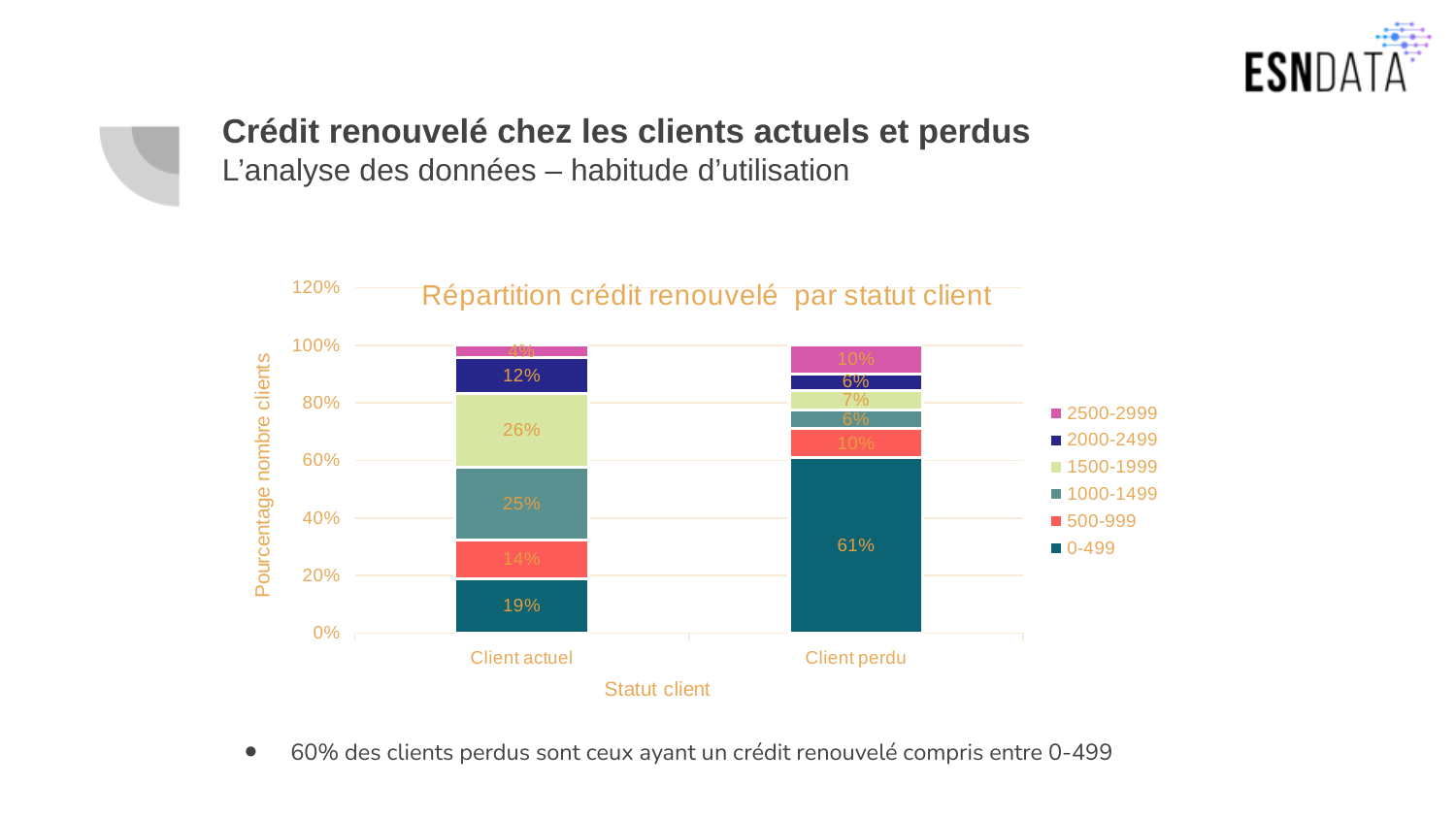

# Crédit renouvelé chez les clients actuels et perdus L’analyse des données – habitude d’utilisation

### Chart: Répartition crédit renouvelé  par statut client

| Category | 0-499 | 500-999 | 1000-1499 | 1500-1999 | 2000-2499 | 2500-2999 |
|---|---|---|---|---|---|---|
| Client actuel | 0.188081498056766 | 0.13579083735720174 | 0.2534448239312213 | 0.2559180308562007 | 0.12342480273230479 | 0.0433400070663055 |
| Client perdu | 0.6100244498777506 | 0.09963325183374083 | 0.06418092909535453 | 0.06968215158924206 | 0.05745721271393643 | 0.09902200488997555 |

60% des clients perdus sont ceux ayant un crédit renouvelé compris entre 0-499